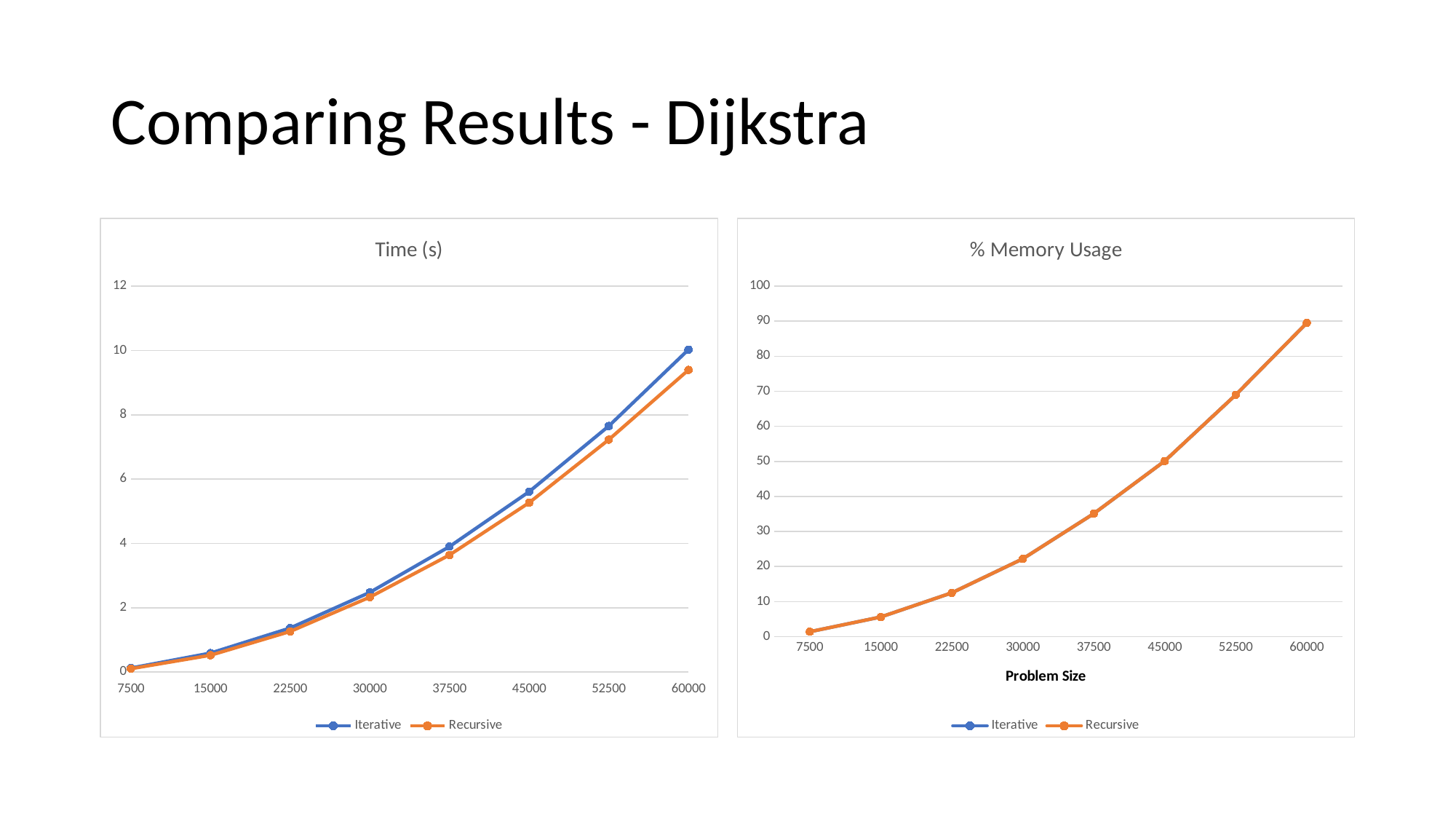

# Comparing Results - Dijkstra

### Chart: Time (s)

| Category | Iterative | Recursive |
|---|---|---|
| 7500 | 0.12544 | 0.1061 |
| 15000 | 0.5903099999999999 | 0.5233000000000001 |
| 22500 | 1.37033 | 1.2642999999999998 |
| 30000 | 2.47871 | 2.3295000000000003 |
| 37500 | 3.903999999999999 | 3.6409999999999996 |
| 45000 | 5.609640000000001 | 5.266900000000001 |
| 52500 | 7.652550000000001 | 7.227300000000001 |
| 60000 | 10.027339999999999 | 9.395900000000001 |

### Chart: % Memory Usage

| Category | Iterative | Recursive |
|---|---|---|
| 7500 | 1.3999999999999997 | 1.3999999999999997 |
| 15000 | 5.599999999999999 | 5.599999999999999 |
| 22500 | 12.5 | 12.5 |
| 30000 | 22.2 | 22.2 |
| 37500 | 35.1 | 35.1 |
| 45000 | 50.1 | 50.1 |
| 52500 | 69.0 | 69.0 |
| 60000 | 89.5 | 89.5 |